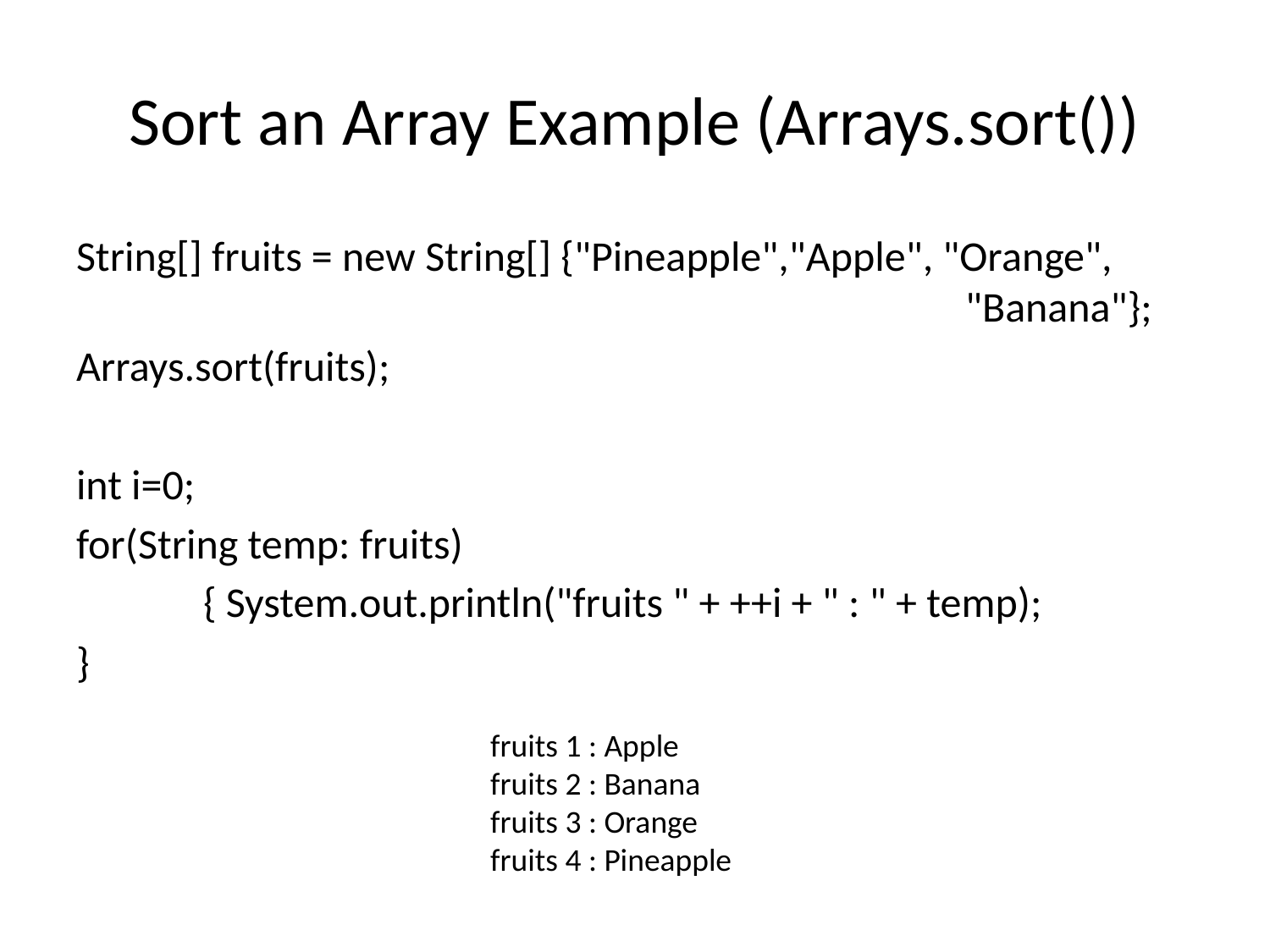

# Sort an Array Example (Arrays.sort())
String[] fruits = new String[] {"Pineapple","Apple", "Orange", 							"Banana"};
Arrays.sort(fruits);

int i=0;
for(String temp: fruits)
	{ System.out.println("fruits " + ++i + " : " + temp);
}
fruits 1 : Apple
fruits 2 : Banana
fruits 3 : Orange
fruits 4 : Pineapple